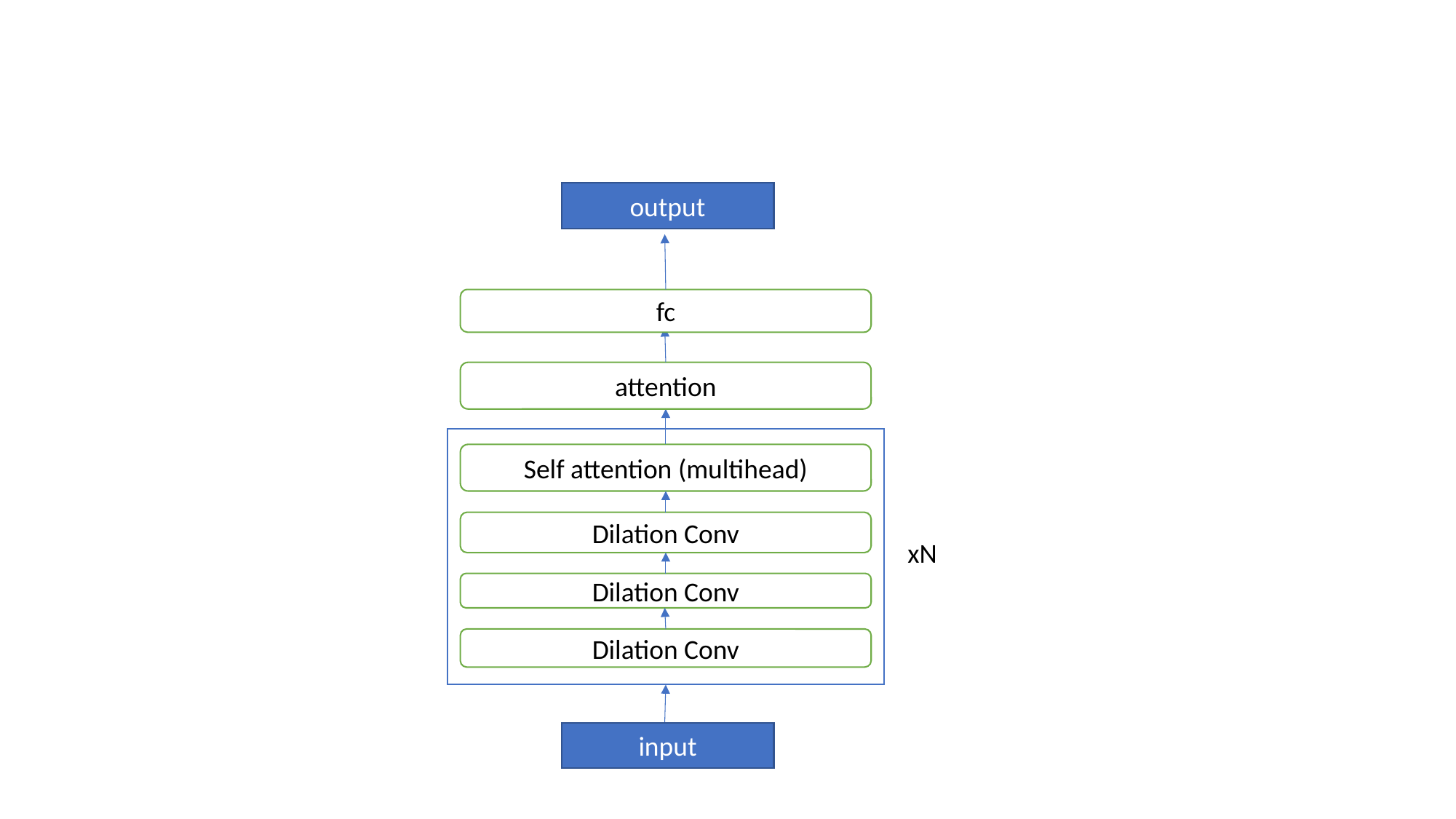

output
fc
attention

Self attention (multihead)
Dilation Conv
xN
Dilation Conv
Dilation Conv
input